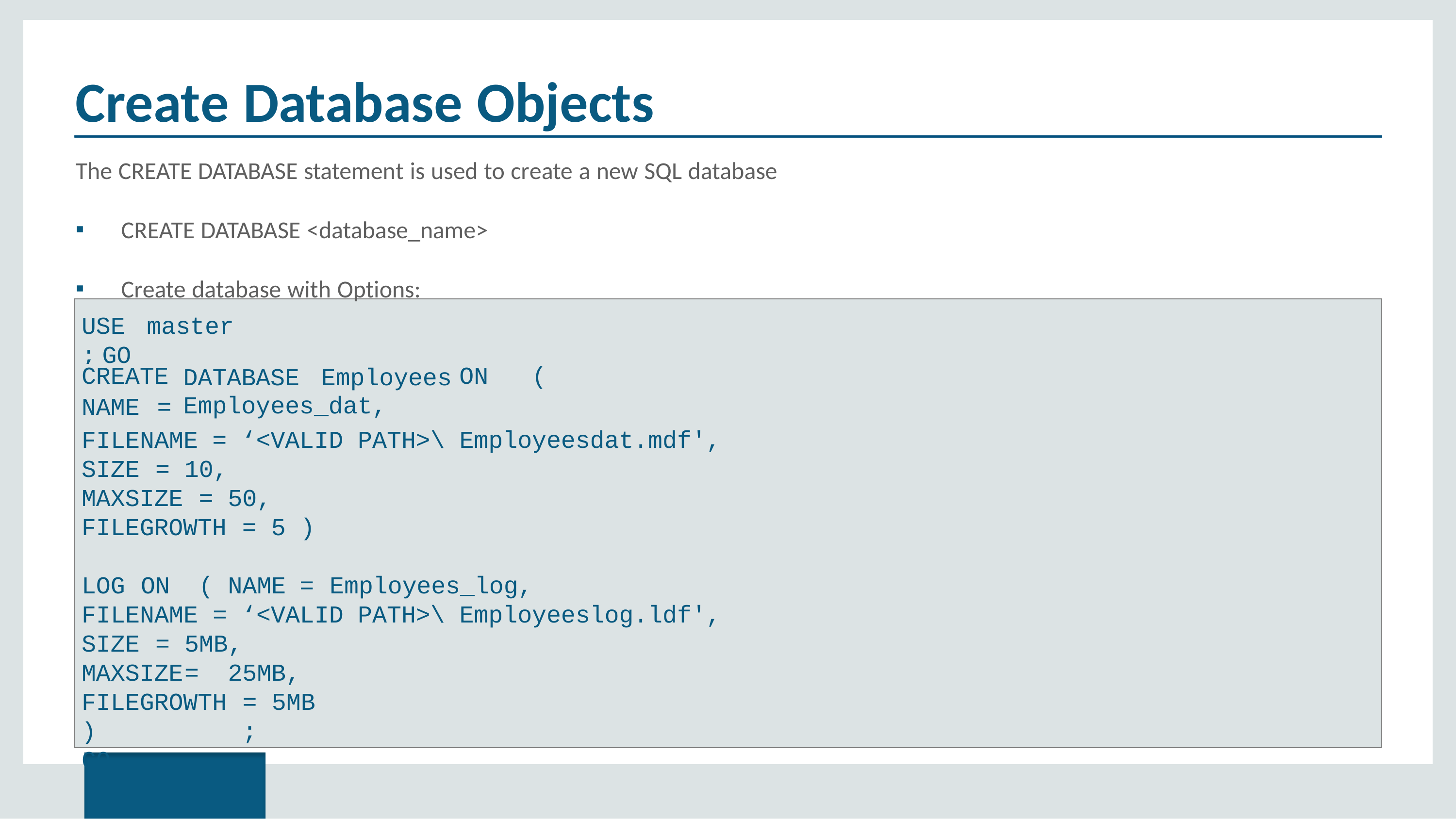

# Create Database Objects

The CREATE DATABASE statement is used to create a new SQL database

CREATE DATABASE <database_name>

Create database with Options:
USE	master	; GO

| CREATE | DATABASE Employees | ON | ( |
| --- | --- | --- | --- |
| NAME = | Employees\_dat, |  |  |
FILENAME
= ‘<VALID
PATH>\
Employeesdat.mdf',
SIZE	=	10,
MAXSIZE	=	50,
=	5	)
FILEGROWTH
LOG	ON	(	NAME
=	Employees_log,
FILENAME = ‘<VALID SIZE	=	5MB, MAXSIZE	=	25MB,
FILEGROWTH	=	5MB	)	;
GO
PATH>\
Employeeslog.ldf',